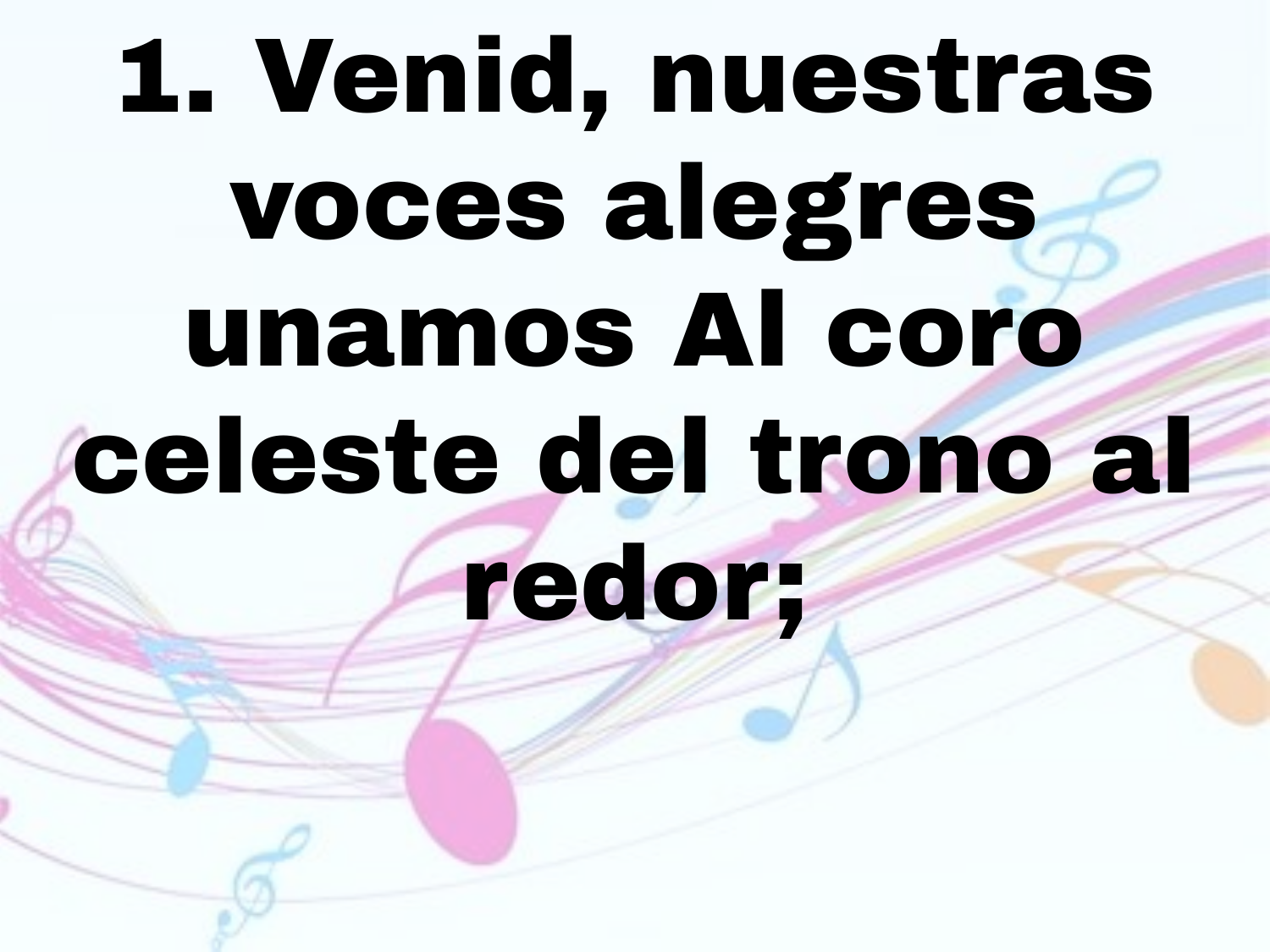

1. Venid, nuestras voces alegres unamos Al coro celeste del trono al redor;